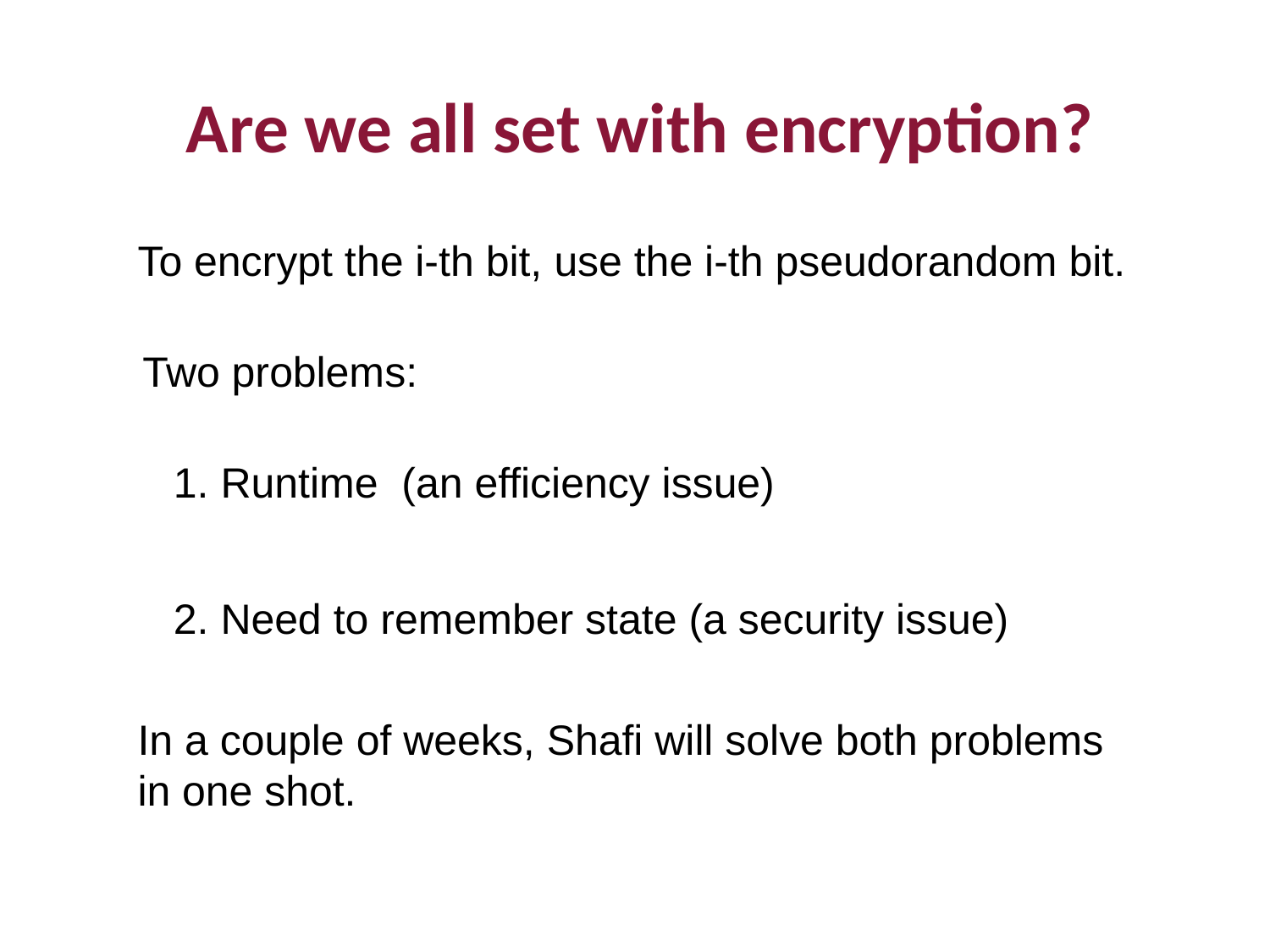

Are we all set with encryption?
To encrypt the i-th bit, use the i-th pseudorandom bit.
Two problems:
1. Runtime  (an efficiency issue)
2. Need to remember state (a security issue)
In a couple of weeks, Shafi will solve both problems in one shot.